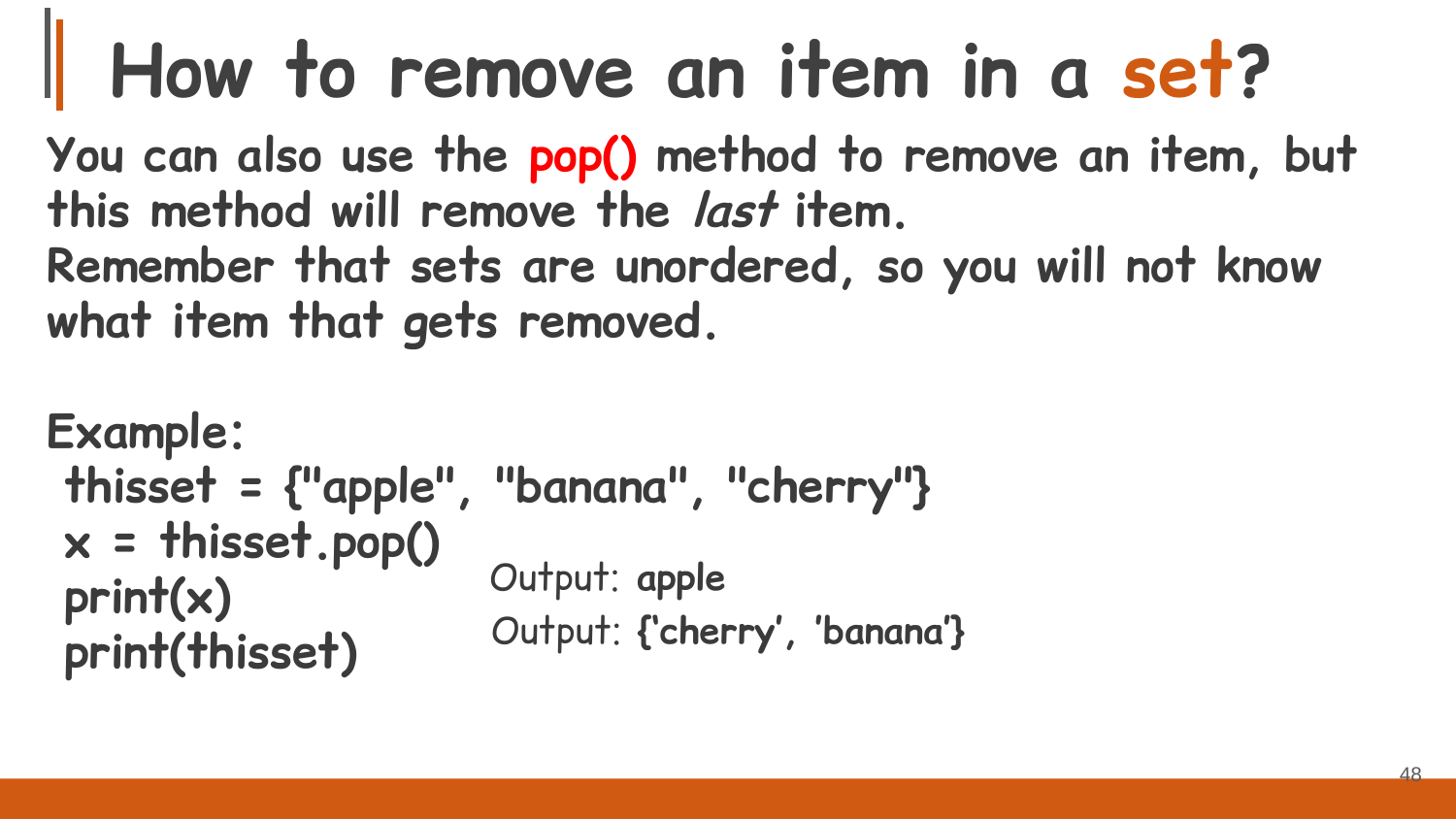

# How to remove an item in a set?
You can also use the pop() method to remove an item, but this method will remove the last item.
Remember that sets are unordered, so you will not know what item that gets removed.

Example:
thisset = {"apple", "banana", "cherry"}
x = thisset.pop()
print(x)
print(thisset)

Output: apple
Output: {‘cherry’, ’banana’}
48